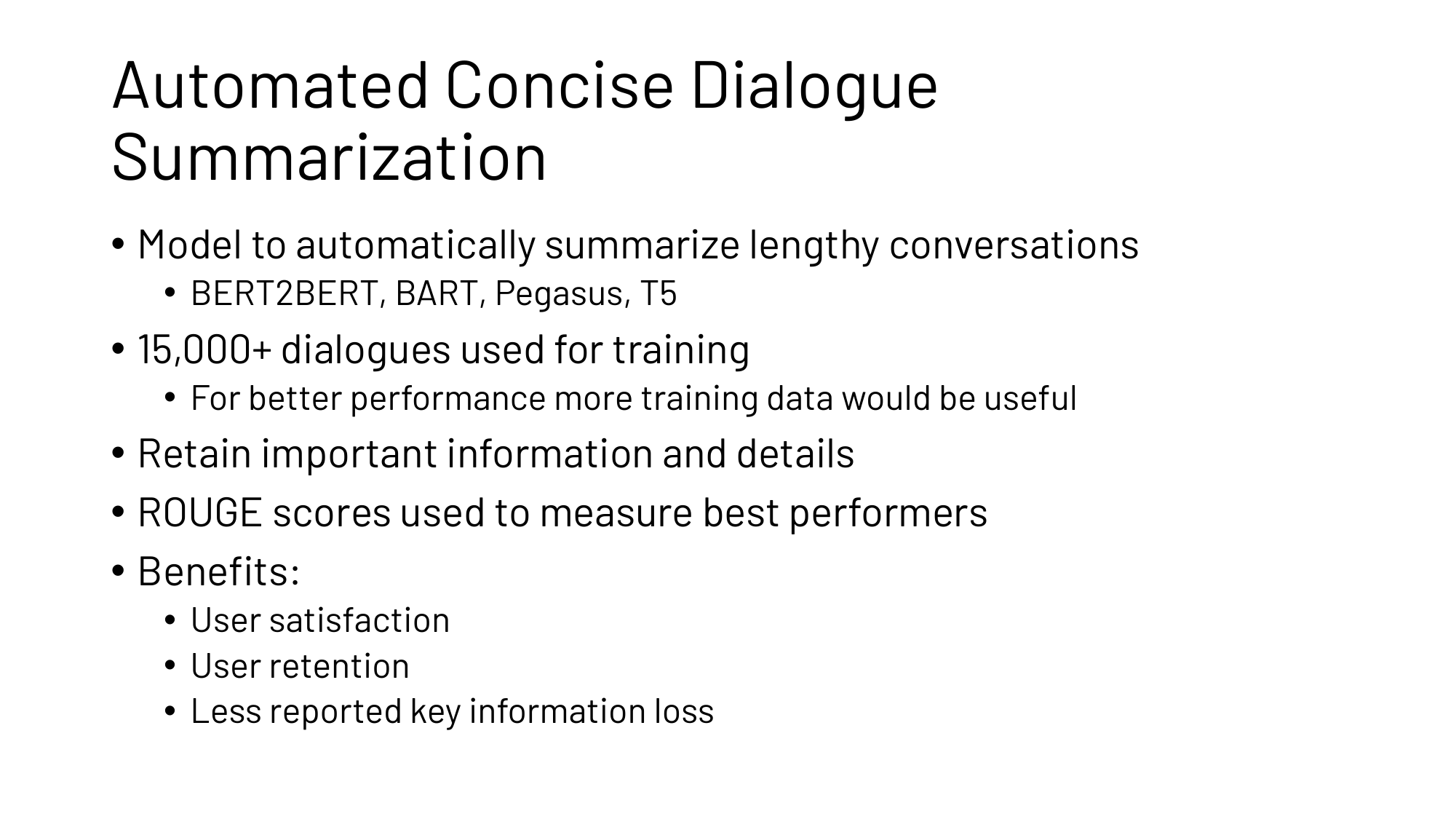

# Automated Concise Dialogue Summarization
Model to automatically summarize lengthy conversations
BERT2BERT, BART, Pegasus, T5
15,000+ dialogues used for training
For better performance more training data would be useful
Retain important information and details
ROUGE scores used to measure best performers
Benefits:
User satisfaction
User retention
Less reported key information loss